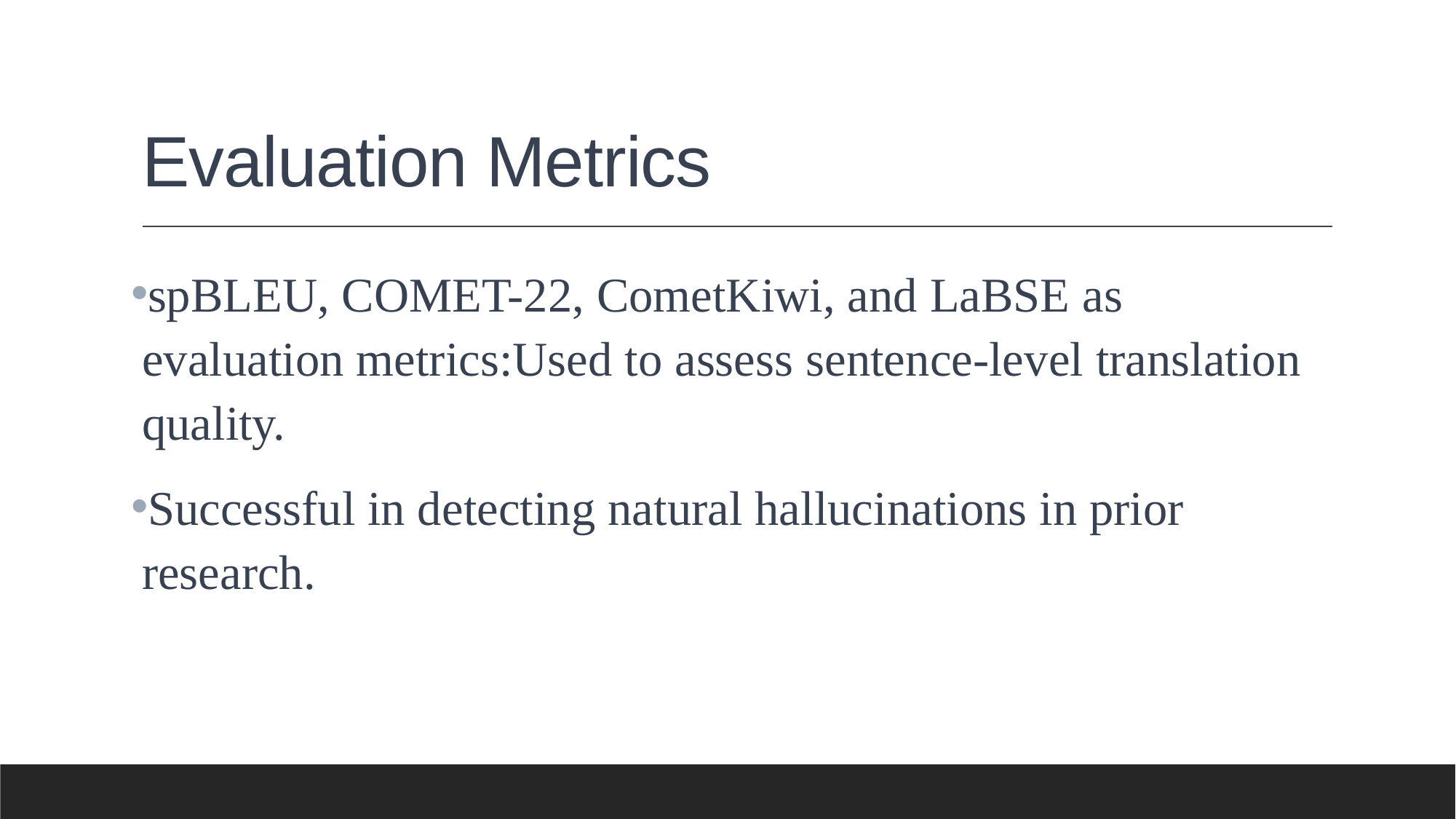

# Evaluation Metrics
spBLEU, COMET-22, CometKiwi, and LaBSE as evaluation metrics:Used to assess sentence-level translation quality.
Successful in detecting natural hallucinations in prior research.